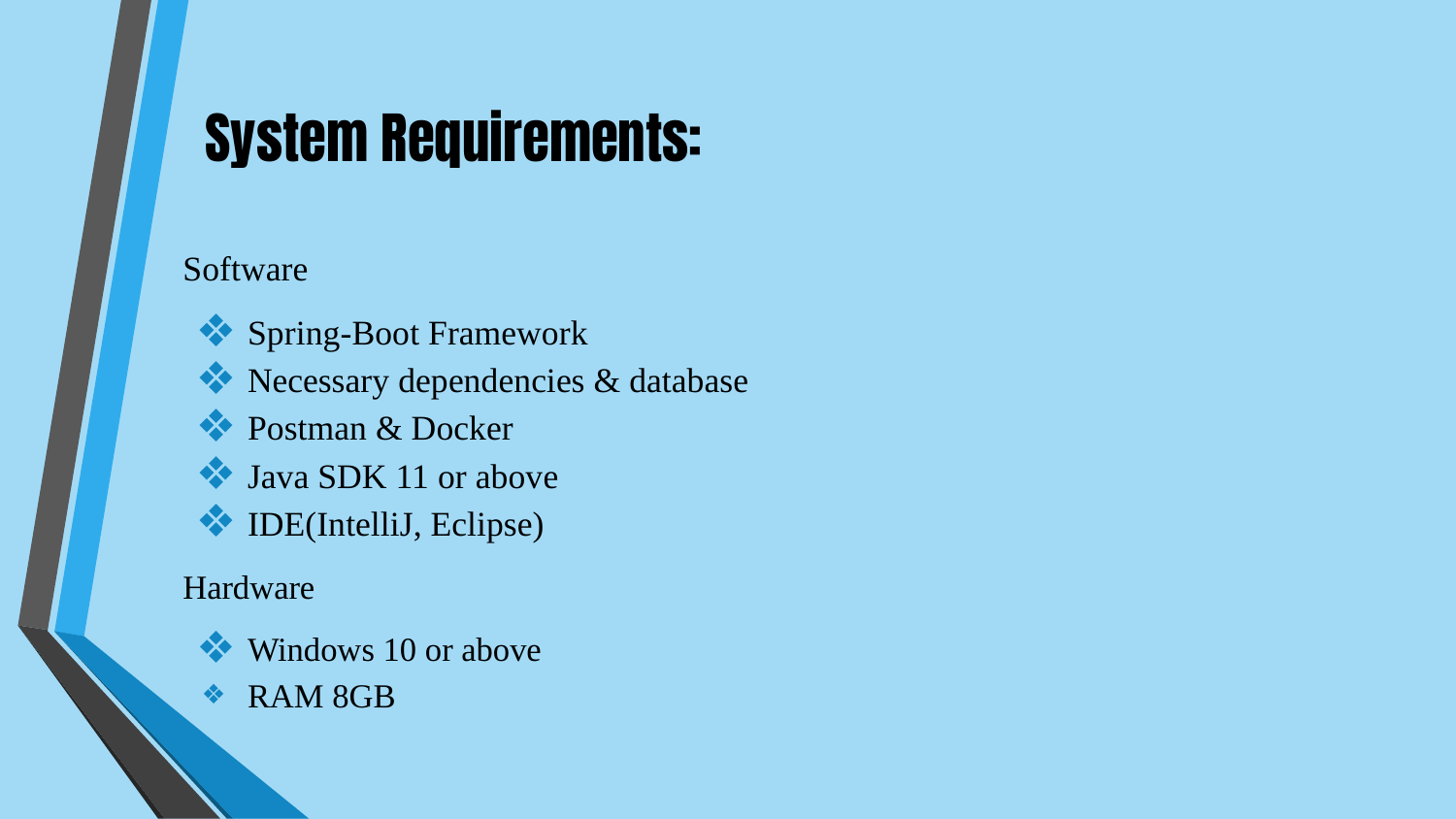

# System Requirements:
Software
Spring-Boot Framework
Necessary dependencies & database
Postman & Docker
Java SDK 11 or above
IDE(IntelliJ, Eclipse)
Hardware
Windows 10 or above
RAM 8GB